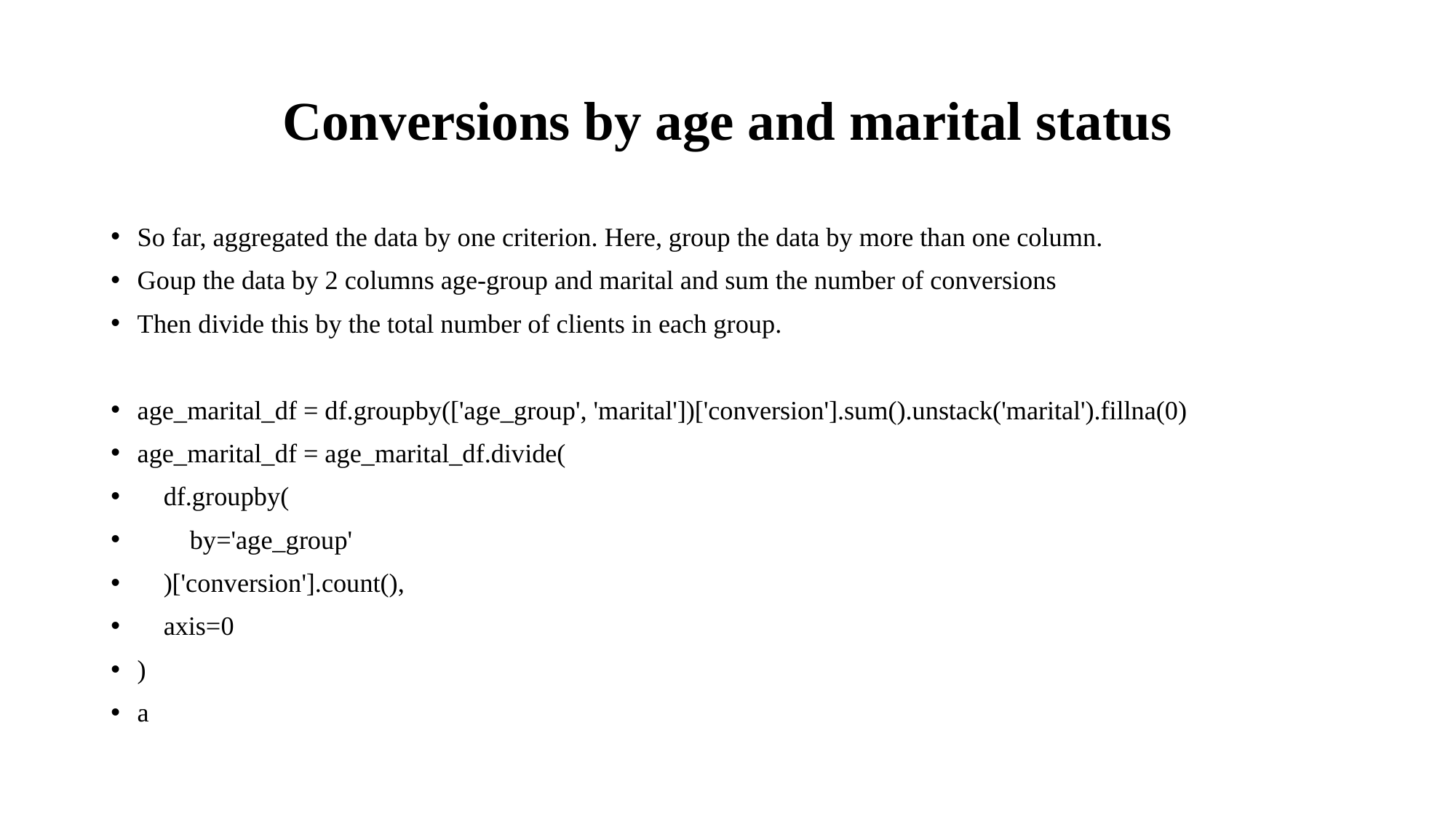

# Conversions by age and marital status
So far, aggregated the data by one criterion. Here, group the data by more than one column.
Goup the data by 2 columns age-group and marital and sum the number of conversions
Then divide this by the total number of clients in each group.

age_marital_df = df.groupby(['age_group', 'marital'])['conversion'].sum().unstack('marital').fillna(0)
age_marital_df = age_marital_df.divide(
    df.groupby(
        by='age_group'
    )['conversion'].count(),
    axis=0
)
a